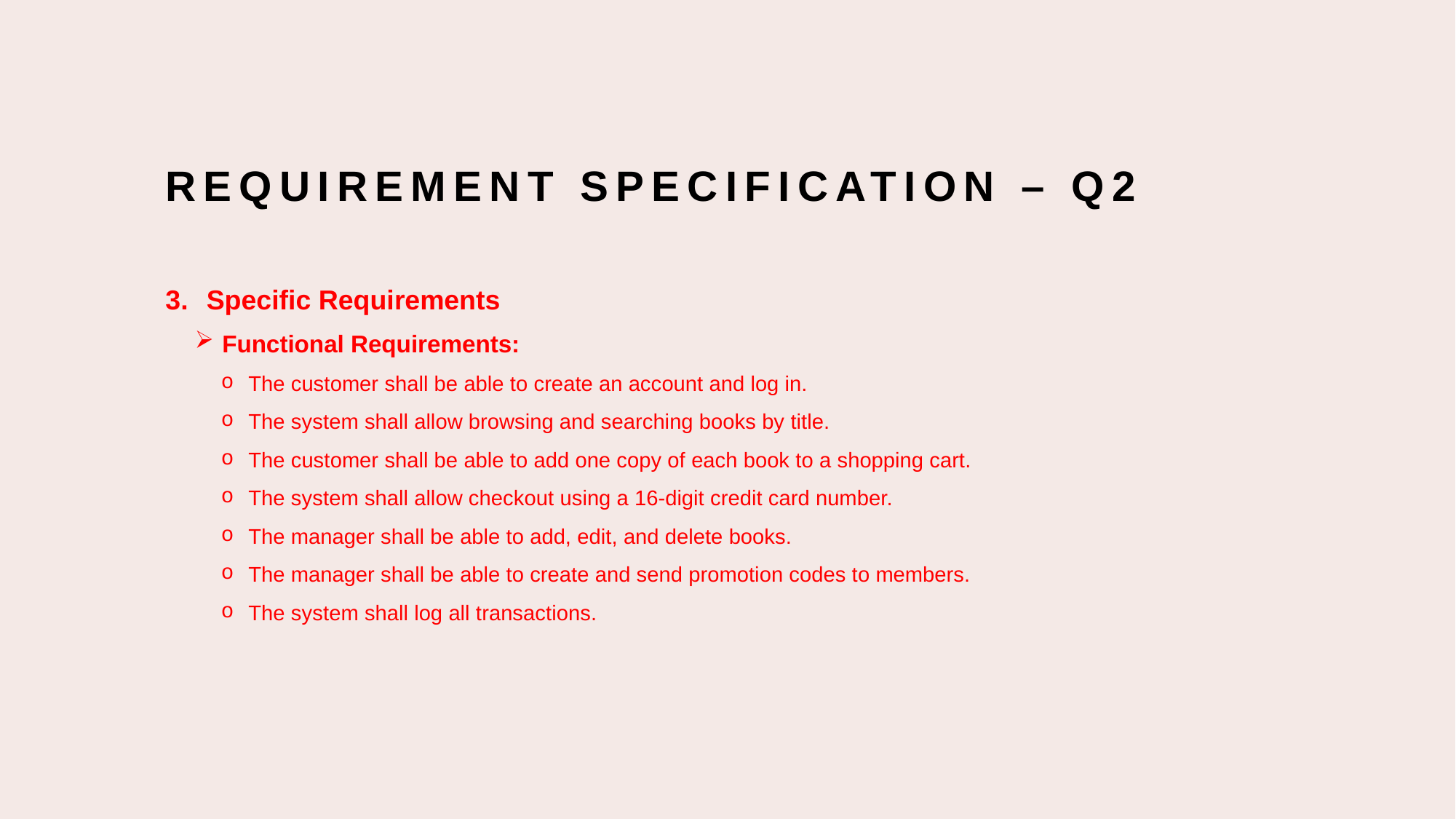

# Requirement Specification – Q2
Specific Requirements
Functional Requirements:
The customer shall be able to create an account and log in.
The system shall allow browsing and searching books by title.
The customer shall be able to add one copy of each book to a shopping cart.
The system shall allow checkout using a 16-digit credit card number.
The manager shall be able to add, edit, and delete books.
The manager shall be able to create and send promotion codes to members.
The system shall log all transactions.